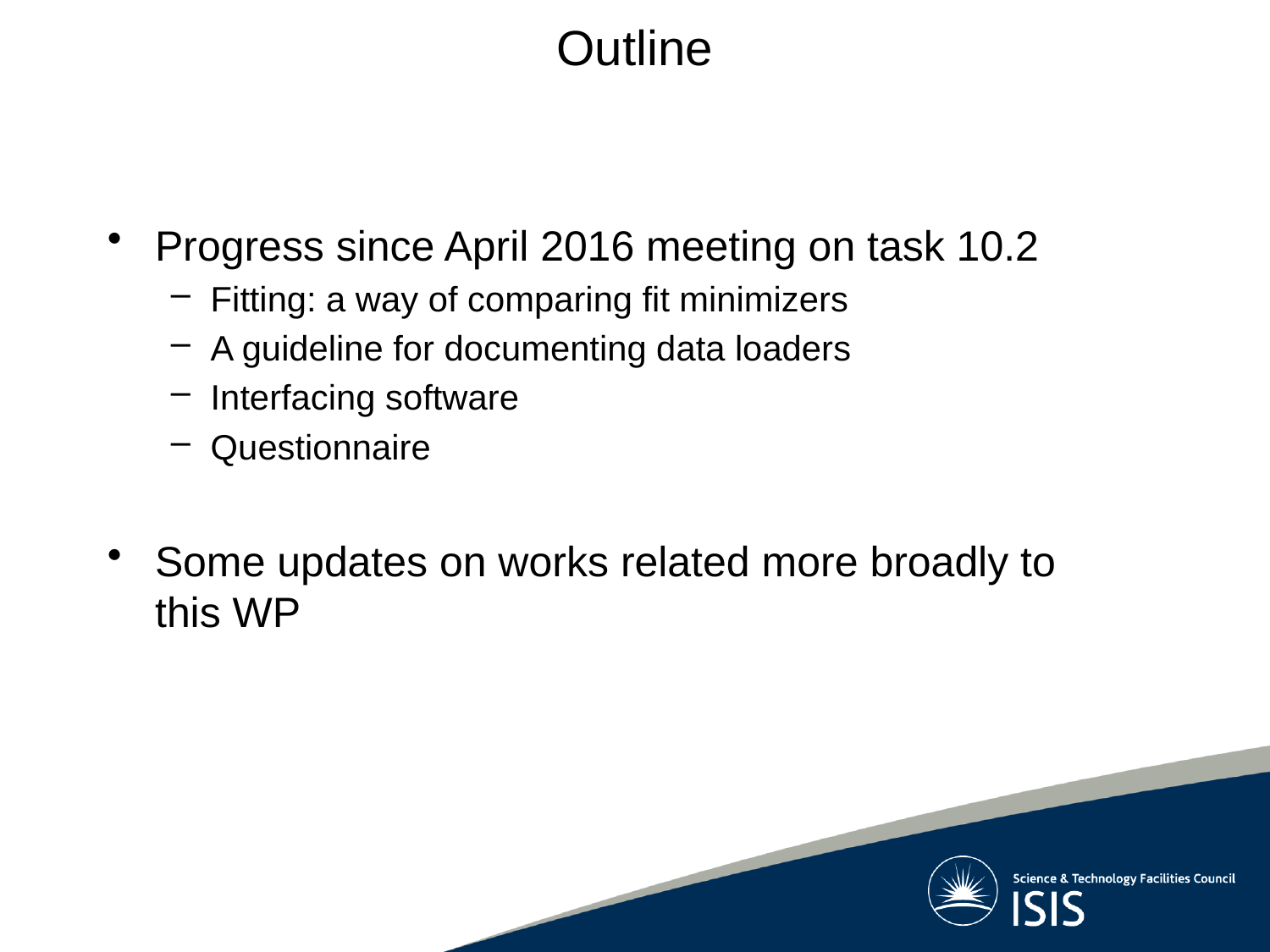

Outline
Progress since April 2016 meeting on task 10.2
Fitting: a way of comparing fit minimizers
A guideline for documenting data loaders
Interfacing software
Questionnaire

Some updates on works related more broadly to this WP